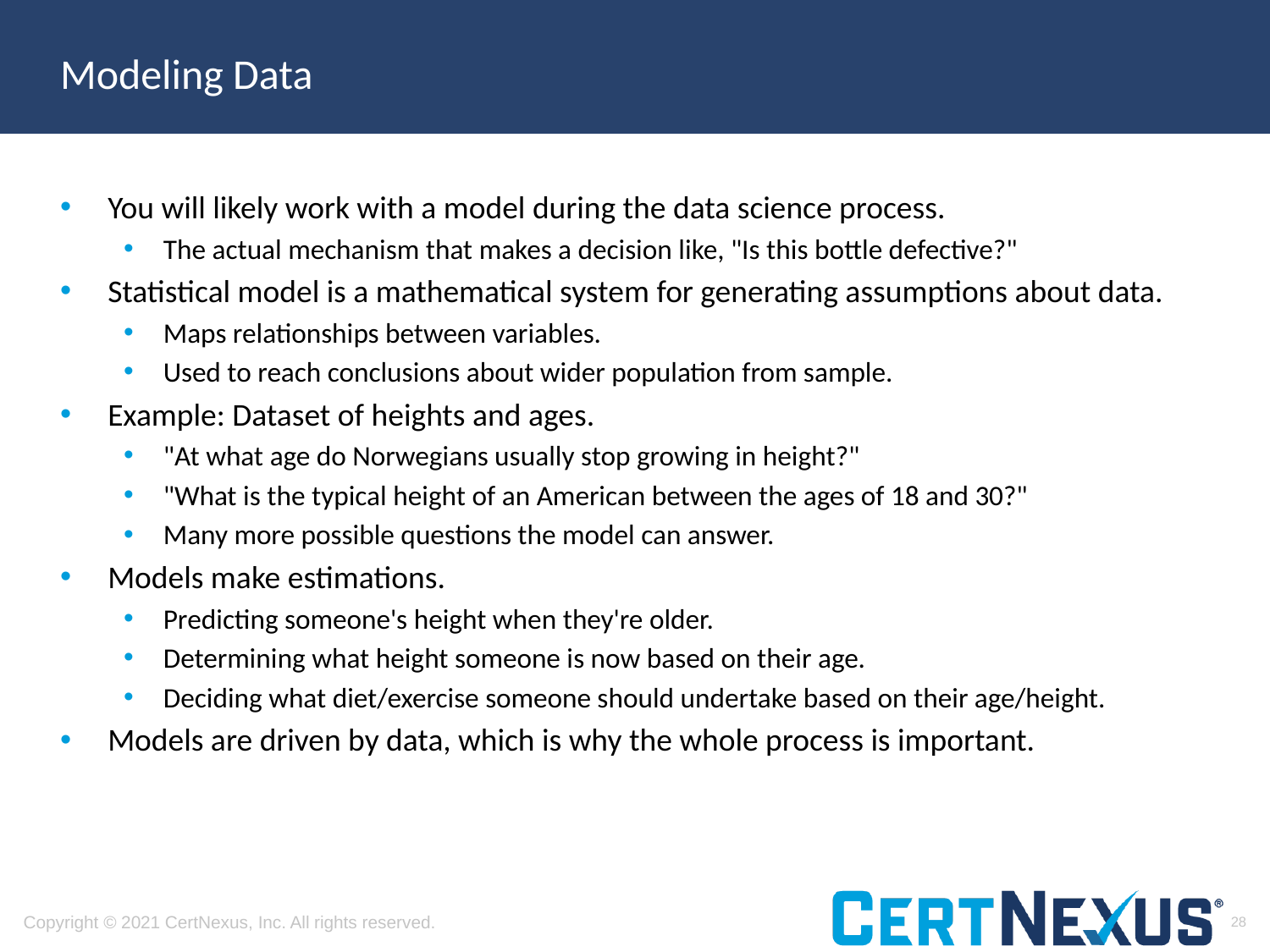

# Modeling Data
You will likely work with a model during the data science process.
The actual mechanism that makes a decision like, "Is this bottle defective?"
Statistical model is a mathematical system for generating assumptions about data.
Maps relationships between variables.
Used to reach conclusions about wider population from sample.
Example: Dataset of heights and ages.
"At what age do Norwegians usually stop growing in height?"
"What is the typical height of an American between the ages of 18 and 30?"
Many more possible questions the model can answer.
Models make estimations.
Predicting someone's height when they're older.
Determining what height someone is now based on their age.
Deciding what diet/exercise someone should undertake based on their age/height.
Models are driven by data, which is why the whole process is important.

28